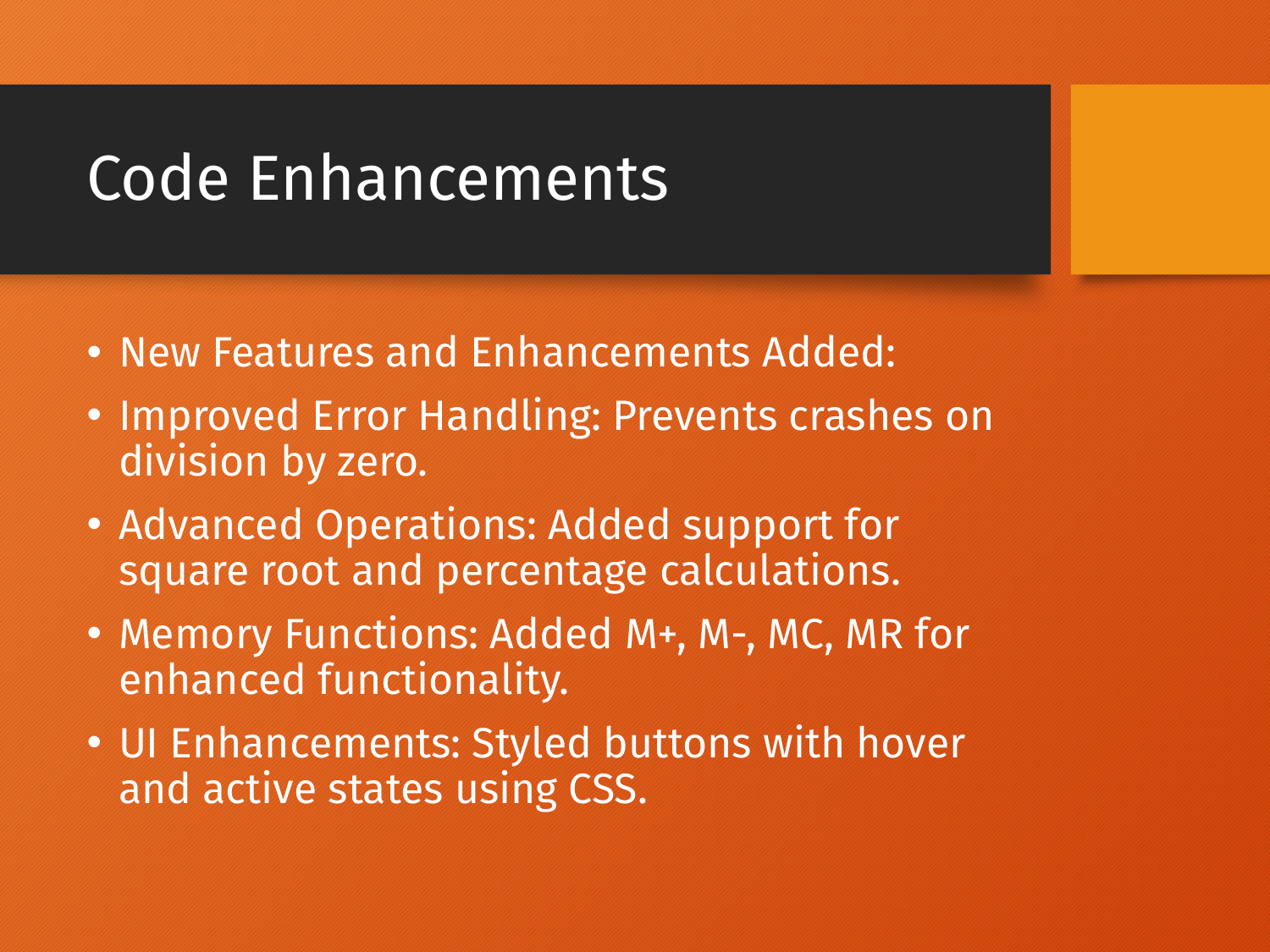

# Code Enhancements
New Features and Enhancements Added:
Improved Error Handling: Prevents crashes on division by zero.
Advanced Operations: Added support for square root and percentage calculations.
Memory Functions: Added M+, M-, MC, MR for enhanced functionality.
UI Enhancements: Styled buttons with hover and active states using CSS.